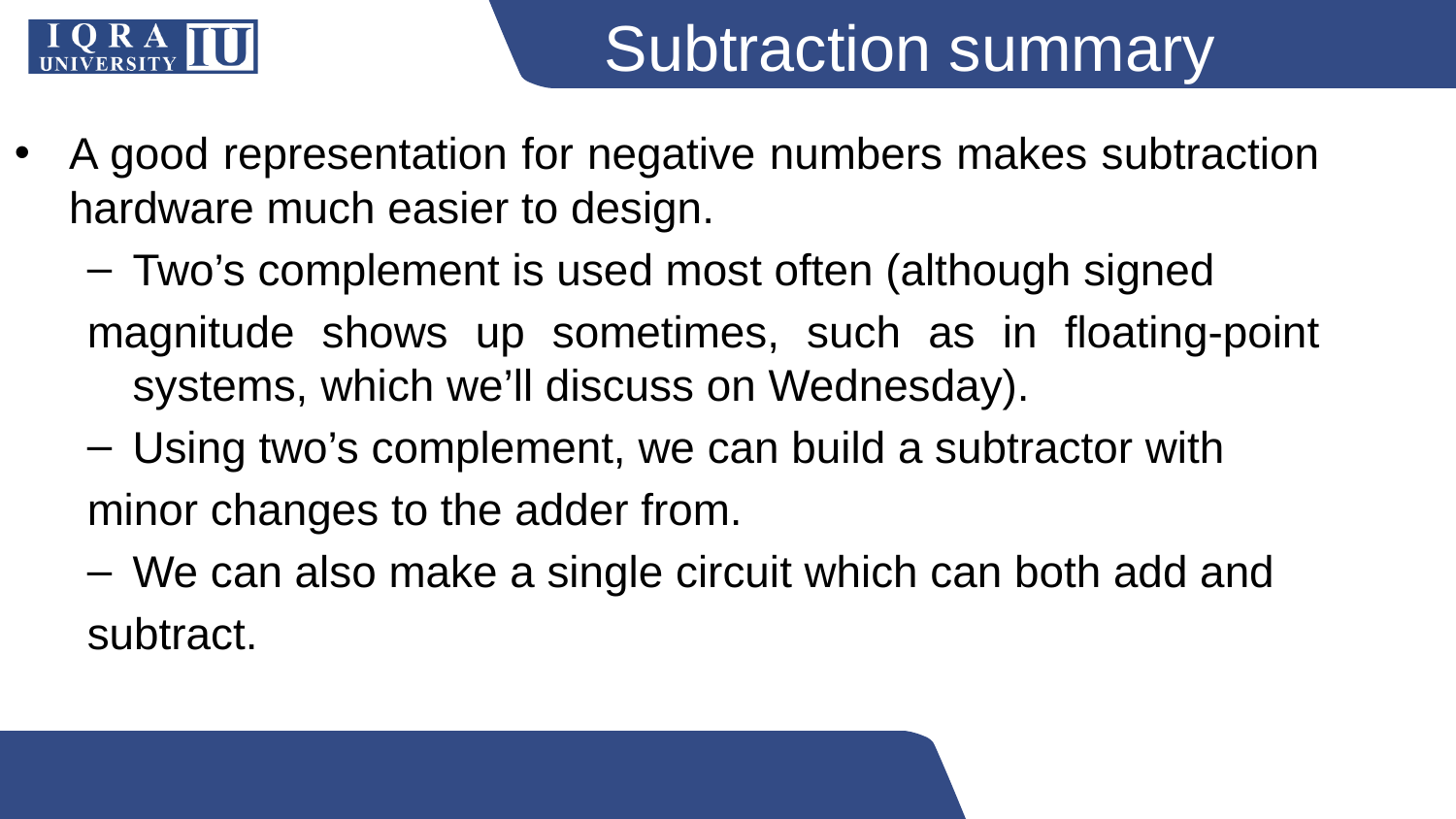

# Subtraction summary
A good representation for negative numbers makes subtraction hardware much easier to design.
Two’s complement is used most often (although signed
magnitude shows up sometimes, such as in floating-point systems, which we’ll discuss on Wednesday).
Using two’s complement, we can build a subtractor with
minor changes to the adder from.
We can also make a single circuit which can both add and
subtract.